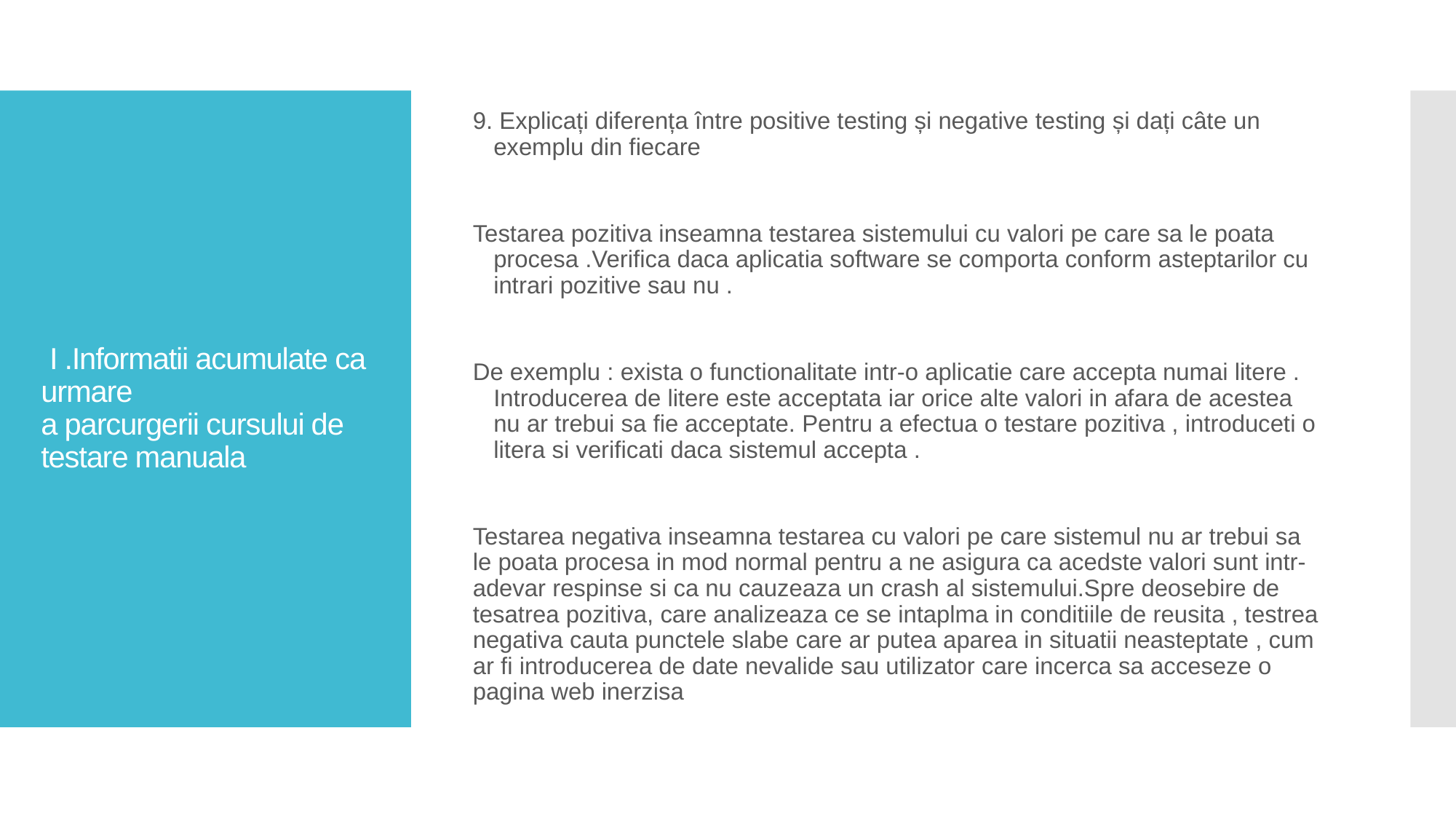

9. Explicați diferența între positive testing și negative testing și dați câte un exemplu din fiecare

Testarea pozitiva inseamna testarea sistemului cu valori pe care sa le poata procesa .Verifica daca aplicatia software se comporta conform asteptarilor cu intrari pozitive sau nu .

De exemplu : exista o functionalitate intr-o aplicatie care accepta numai litere . Introducerea de litere este acceptata iar orice alte valori in afara de acestea nu ar trebui sa fie acceptate. Pentru a efectua o testare pozitiva , introduceti o litera si verificati daca sistemul accepta .

Testarea negativa inseamna testarea cu valori pe care sistemul nu ar trebui sa le poata procesa in mod normal pentru a ne asigura ca acedste valori sunt intr-adevar respinse si ca nu cauzeaza un crash al sistemului.Spre deosebire de tesatrea pozitiva, care analizeaza ce se intaplma in conditiile de reusita , testrea negativa cauta punctele slabe care ar putea aparea in situatii neasteptate , cum ar fi introducerea de date nevalide sau utilizator care incerca sa acceseze o pagina web inerzisa

# I .Informatii acumulate ca urmare a parcurgerii cursului de testare manuala